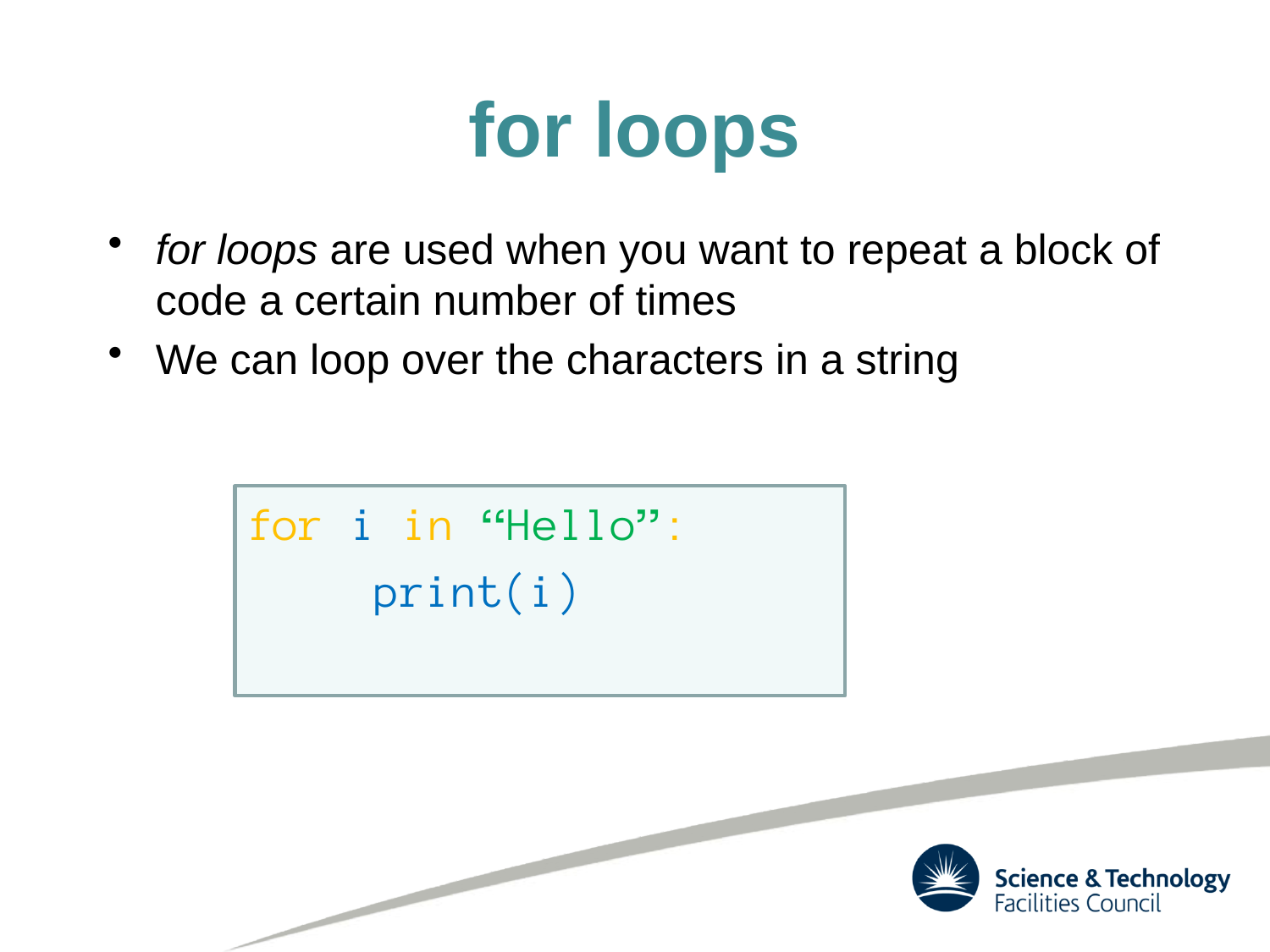

# for loops
for loops are used when you want to repeat a block of code a certain number of times
We can loop over the characters in a string

for i in “Hello”:
	print(i)